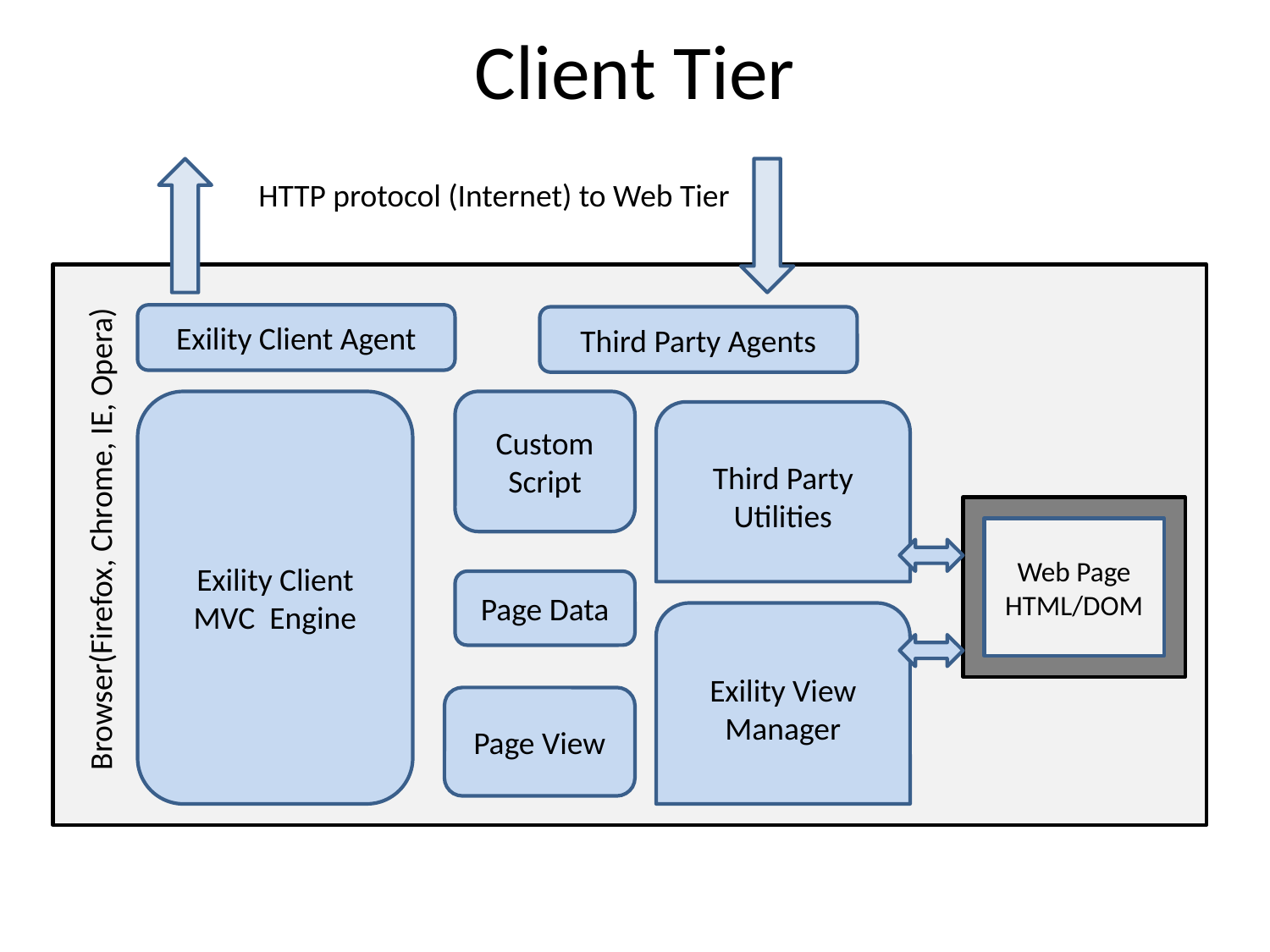

# Client Tier
HTTP protocol (Internet) to Web Tier

Exility Client Agent
Third Party Agents
Exility Client MVC  Engine
Custom Script
Third Party Utilities

Browser(Firefox, Chrome, IE, Opera)
Web Page
HTML/DOM

Page Data
Exility View Manager

Page View